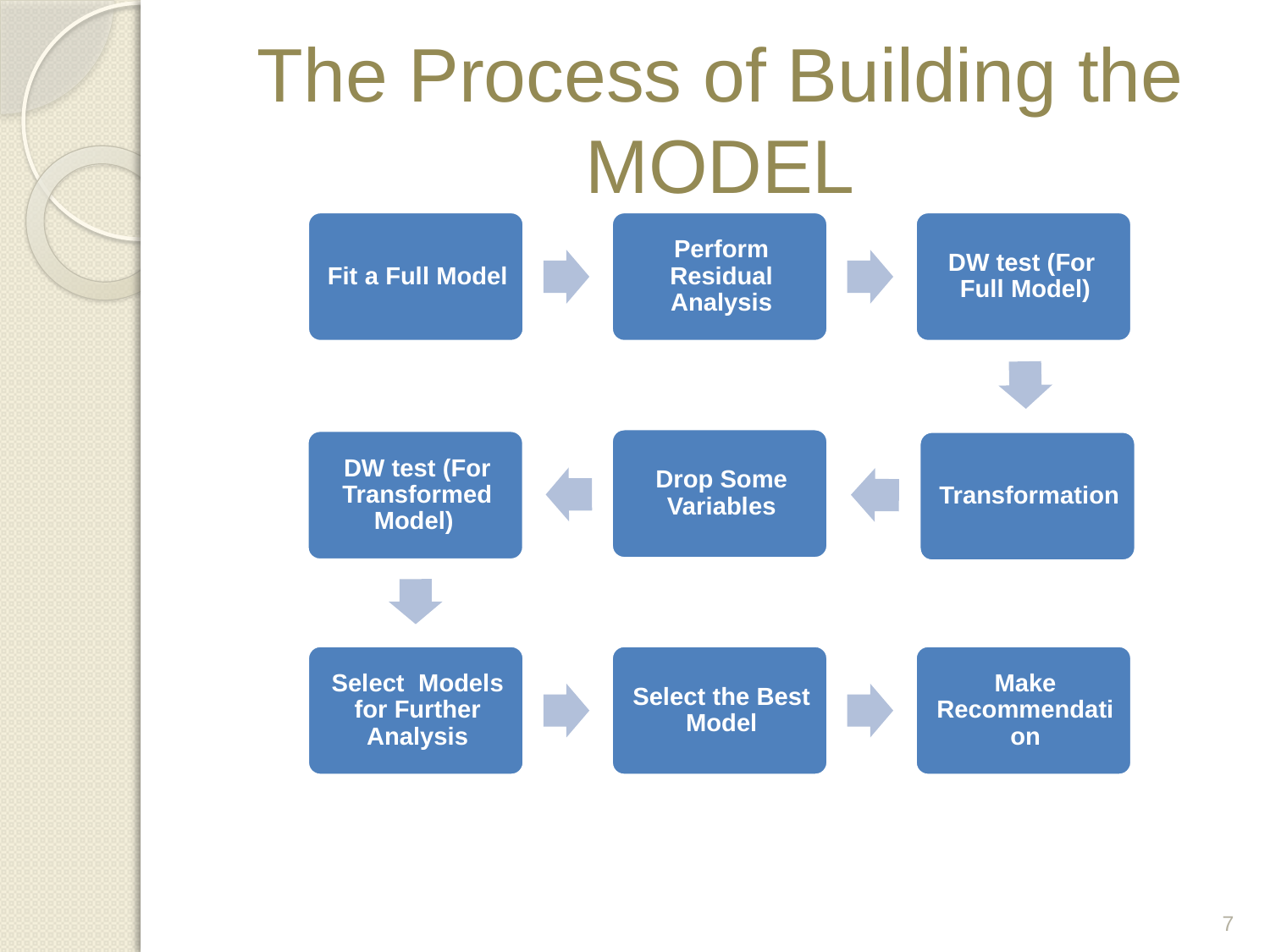

# The Process of Building the MODEL

Fit a Full Model

Perform Residual Analysis

DW test (For  Full Model)

Transformation

Drop Some Variables

DW test (For Transformed Model)

Select  Models for Further Analysis

Select the Best Model

Make Recommendation
7